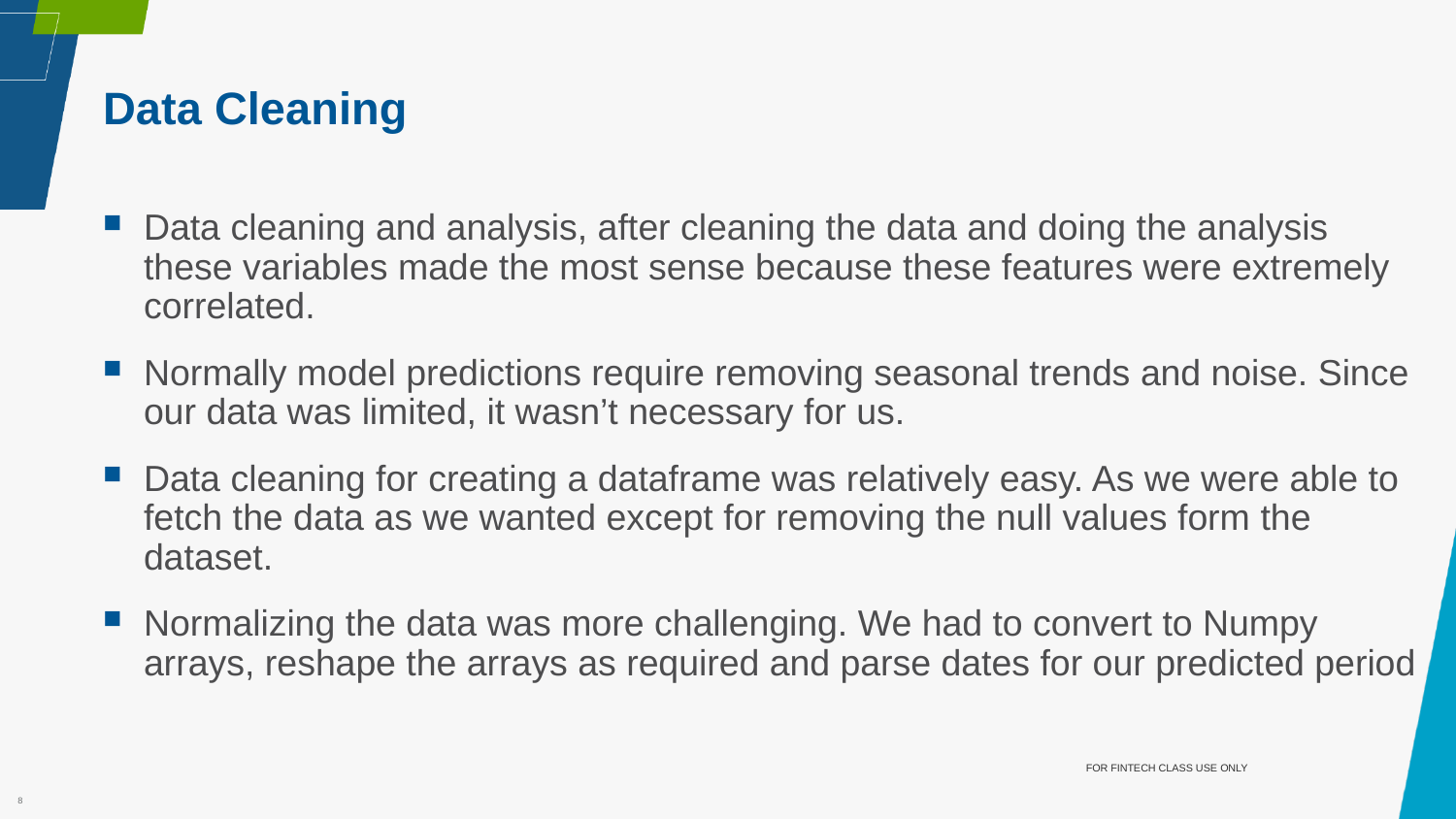

# Data Cleaning
Data cleaning and analysis, after cleaning the data and doing the analysis these variables made the most sense because these features were extremely correlated.
Normally model predictions require removing seasonal trends and noise. Since our data was limited, it wasn’t necessary for us.
Data cleaning for creating a dataframe was relatively easy. As we were able to fetch the data as we wanted except for removing the null values form the dataset.
Normalizing the data was more challenging. We had to convert to Numpy arrays, reshape the arrays as required and parse dates for our predicted period